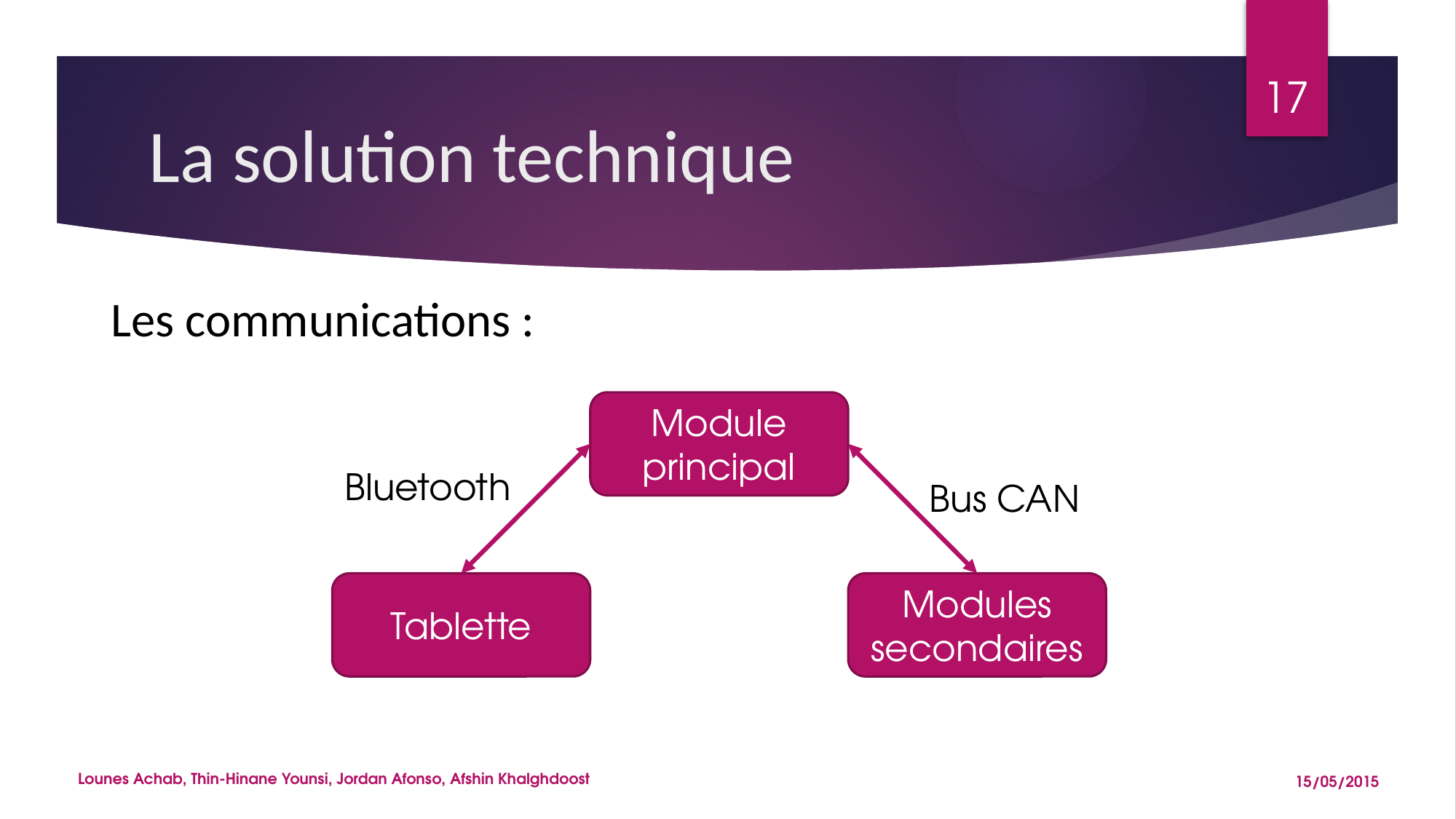

17
# La solution technique
Les communications :
Module principal
Bluetooth
Bus CAN
Tablette
Modules secondaires
Lounes Achab, Thin-Hinane Younsi, Jordan Afonso, Afshin Khalghdoost
15/05/2015